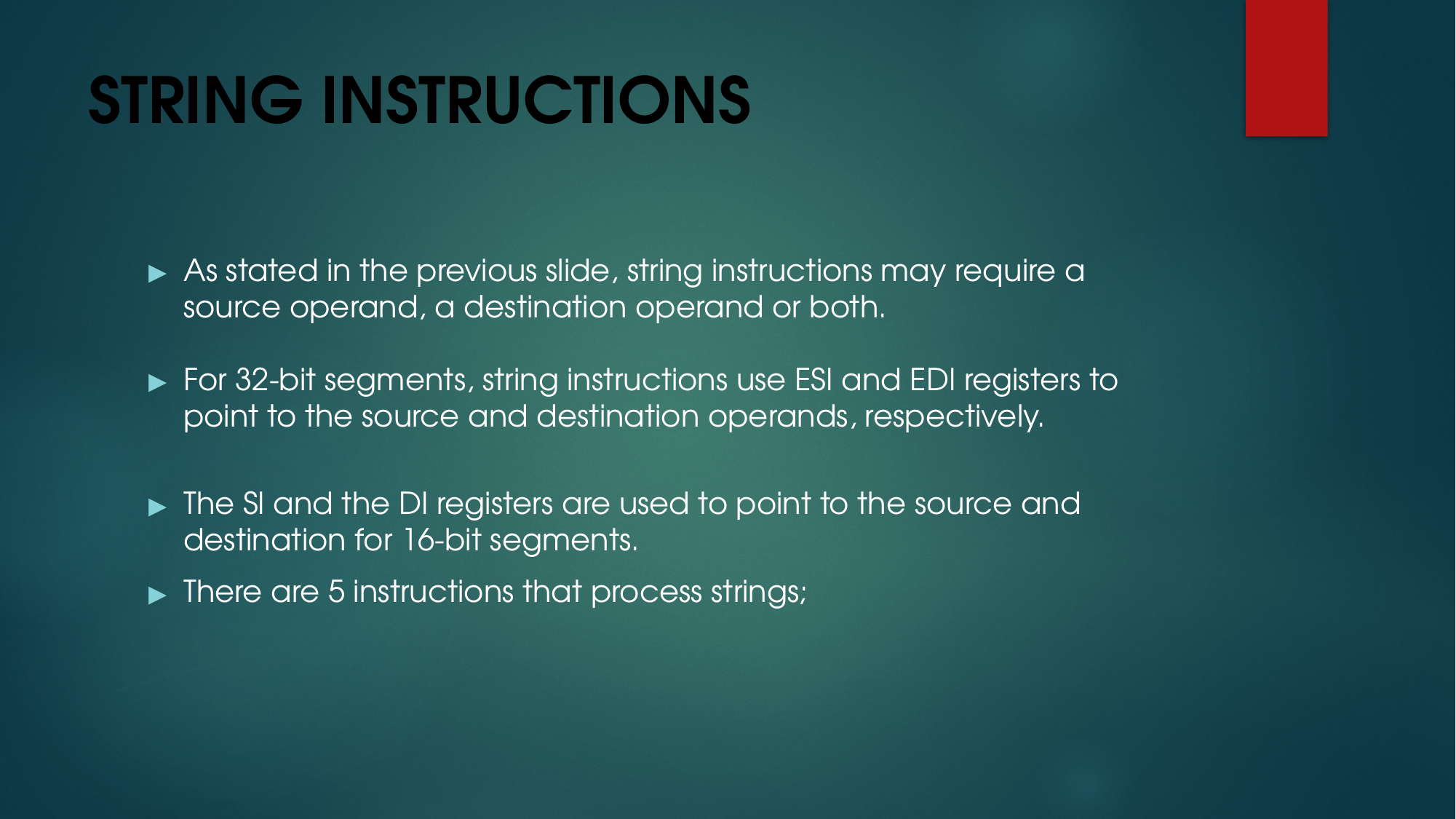

# STRING INSTRUCTIONS
As stated in the previous slide, string instructions may require a source operand, a destination operand or both.

For 32-bit segments, string instructions use ESI and EDI registers to point to the source and destination operands, respectively.

The SI and the DI registers are used to point to the source and destination for 16-bit segments.
There are 5 instructions that process strings;